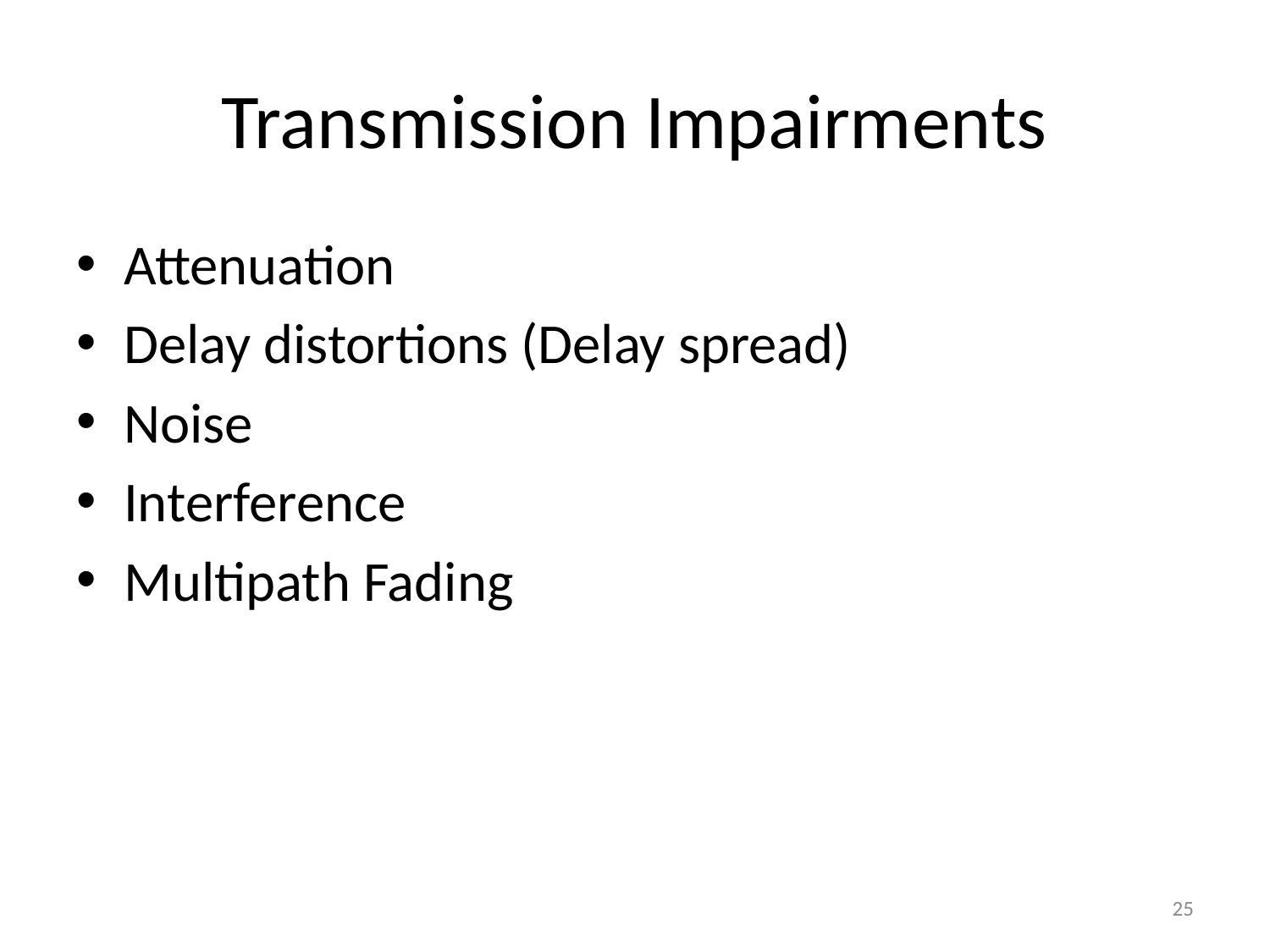

# Transmission Impairments
Attenuation
Delay distortions (Delay spread)
Noise
Interference
Multipath Fading
25